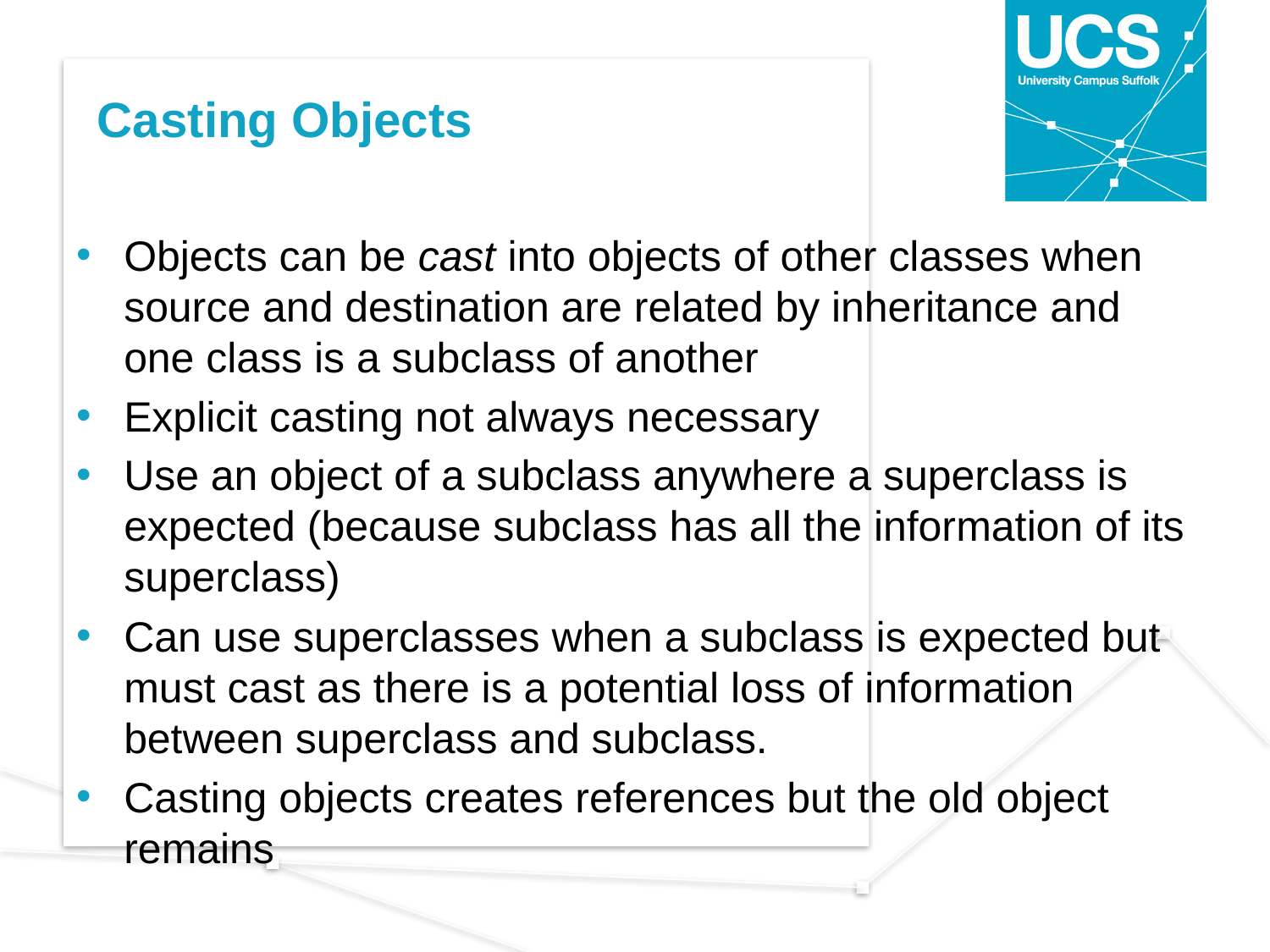

# Casting Objects
Objects can be cast into objects of other classes when source and destination are related by inheritance and one class is a subclass of another
Explicit casting not always necessary
Use an object of a subclass anywhere a superclass is expected (because subclass has all the information of its superclass)
Can use superclasses when a subclass is expected but must cast as there is a potential loss of information between superclass and subclass.
Casting objects creates references but the old object remains